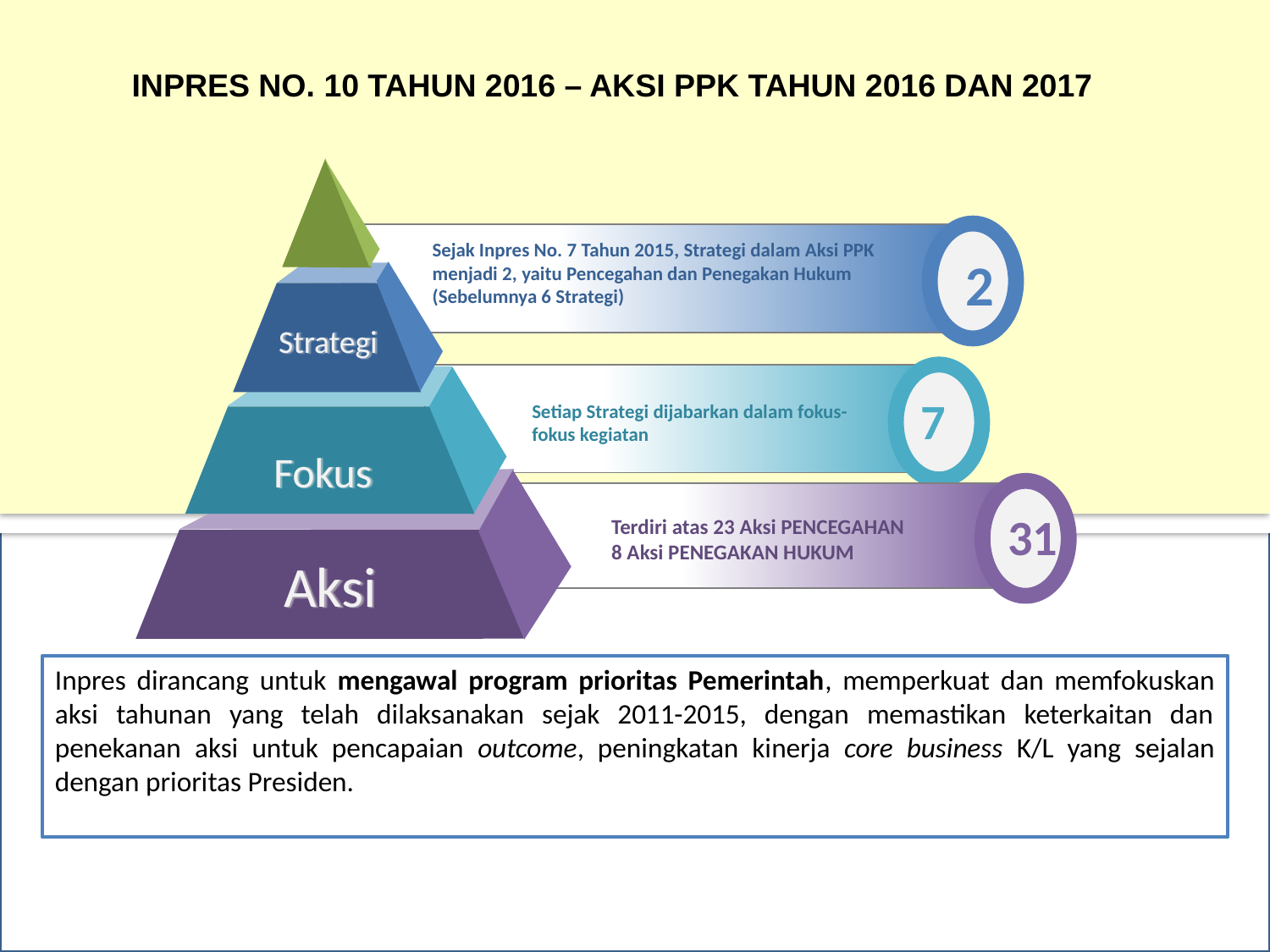

INPRES NO. 10 TAHUN 2016 – AKSI PPK TAHUN 2016 DAN 2017

Sejak Inpres No. 7 Tahun 2015, Strategi dalam Aksi PPK menjadi 2, yaitu Pencegahan dan Penegakan Hukum (Sebelumnya 6 Strategi)
2
Strategi

7
Setiap Strategi dijabarkan dalam fokus-fokus kegiatan
Fokus

31
Terdiri atas 23 Aksi PENCEGAHAN
8 Aksi PENEGAKAN HUKUM
Aksi
Inpres dirancang untuk mengawal program prioritas Pemerintah, memperkuat dan memfokuskan aksi tahunan yang telah dilaksanakan sejak 2011-2015, dengan memastikan keterkaitan dan penekanan aksi untuk pencapaian outcome, peningkatan kinerja core business K/L yang sejalan dengan prioritas Presiden.